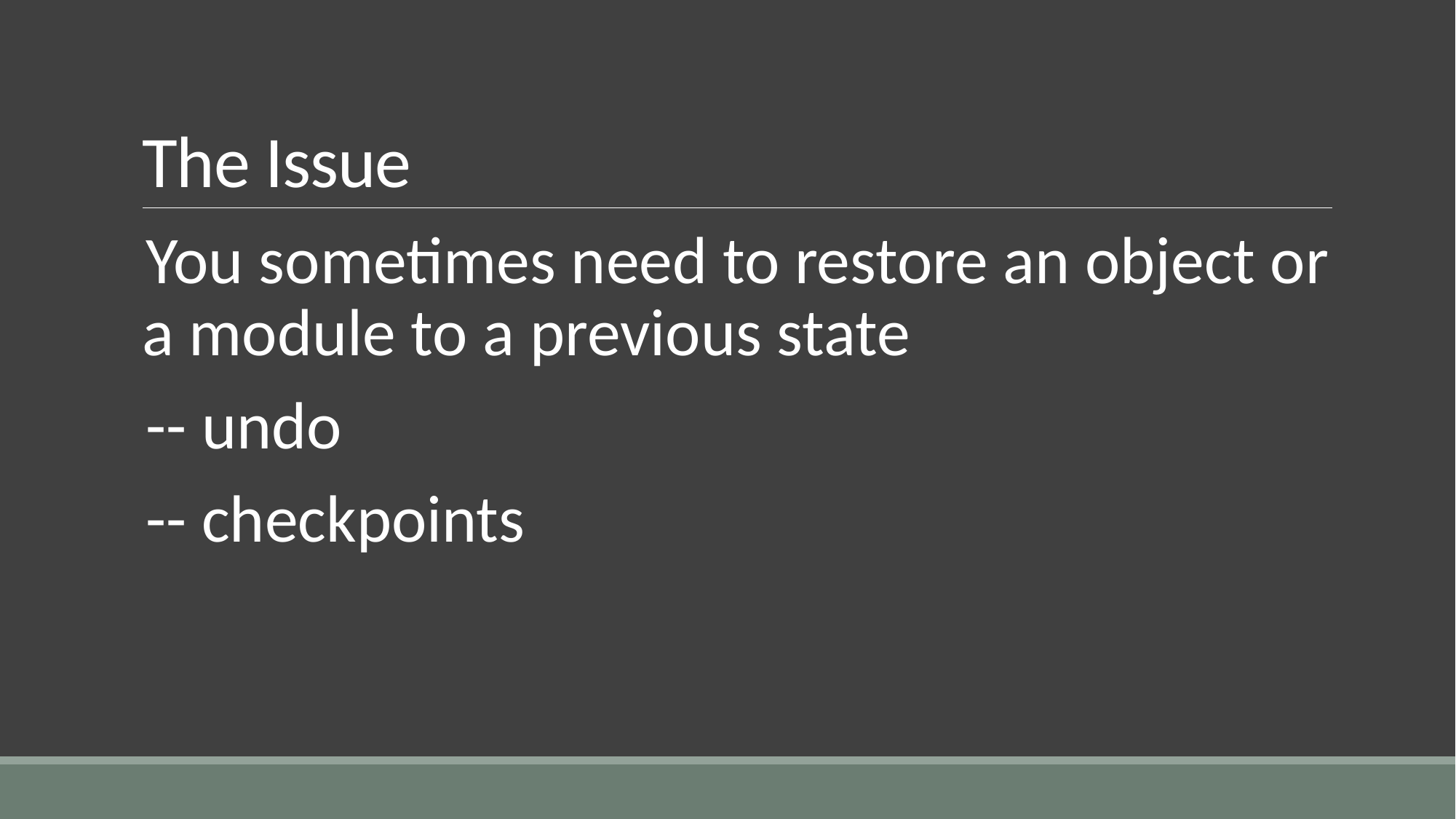

# The Issue
You sometimes need to restore an object or a module to a previous state
-- undo
-- checkpoints